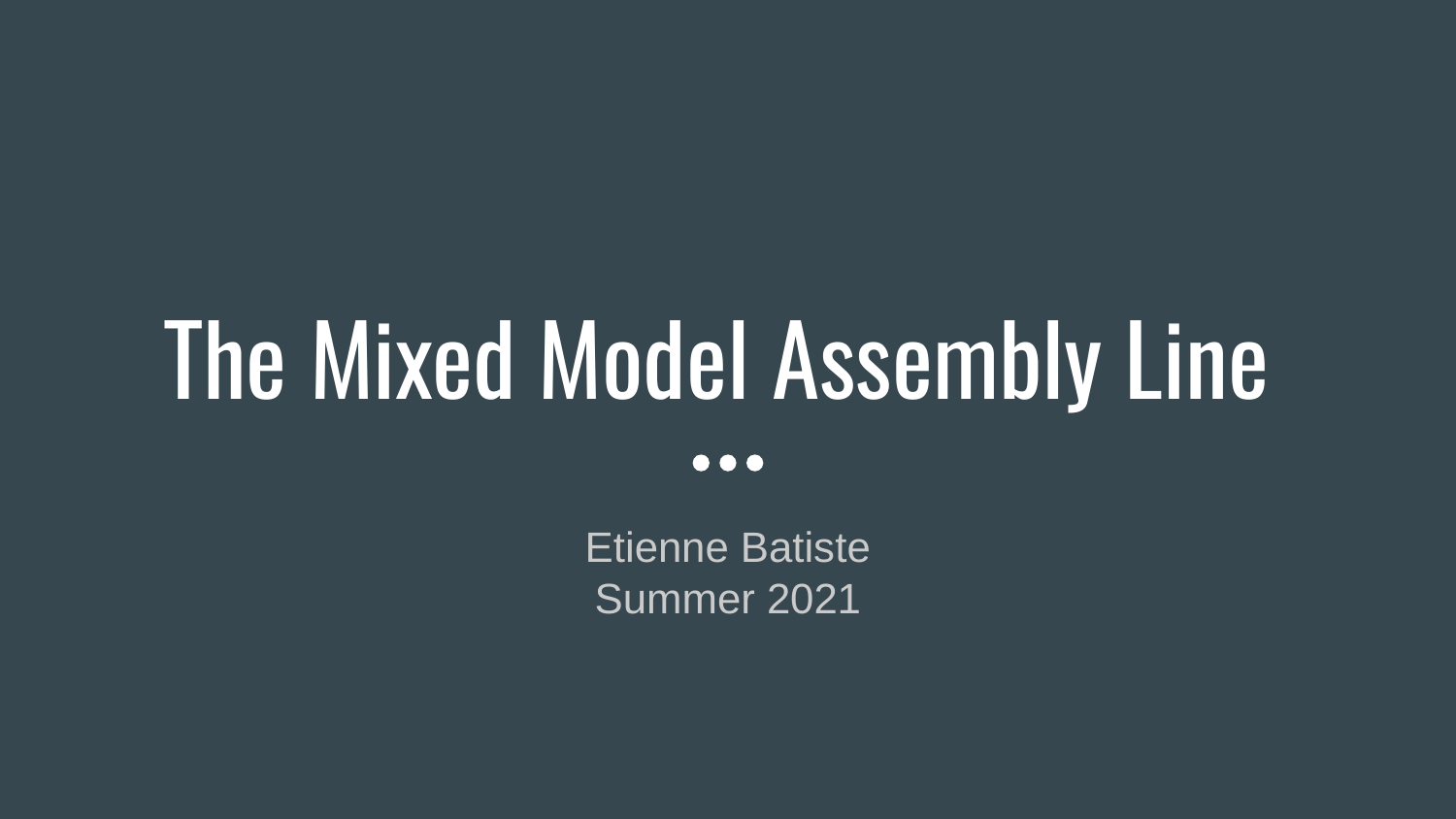

# The Mixed Model Assembly Line
Etienne Batiste
Summer 2021